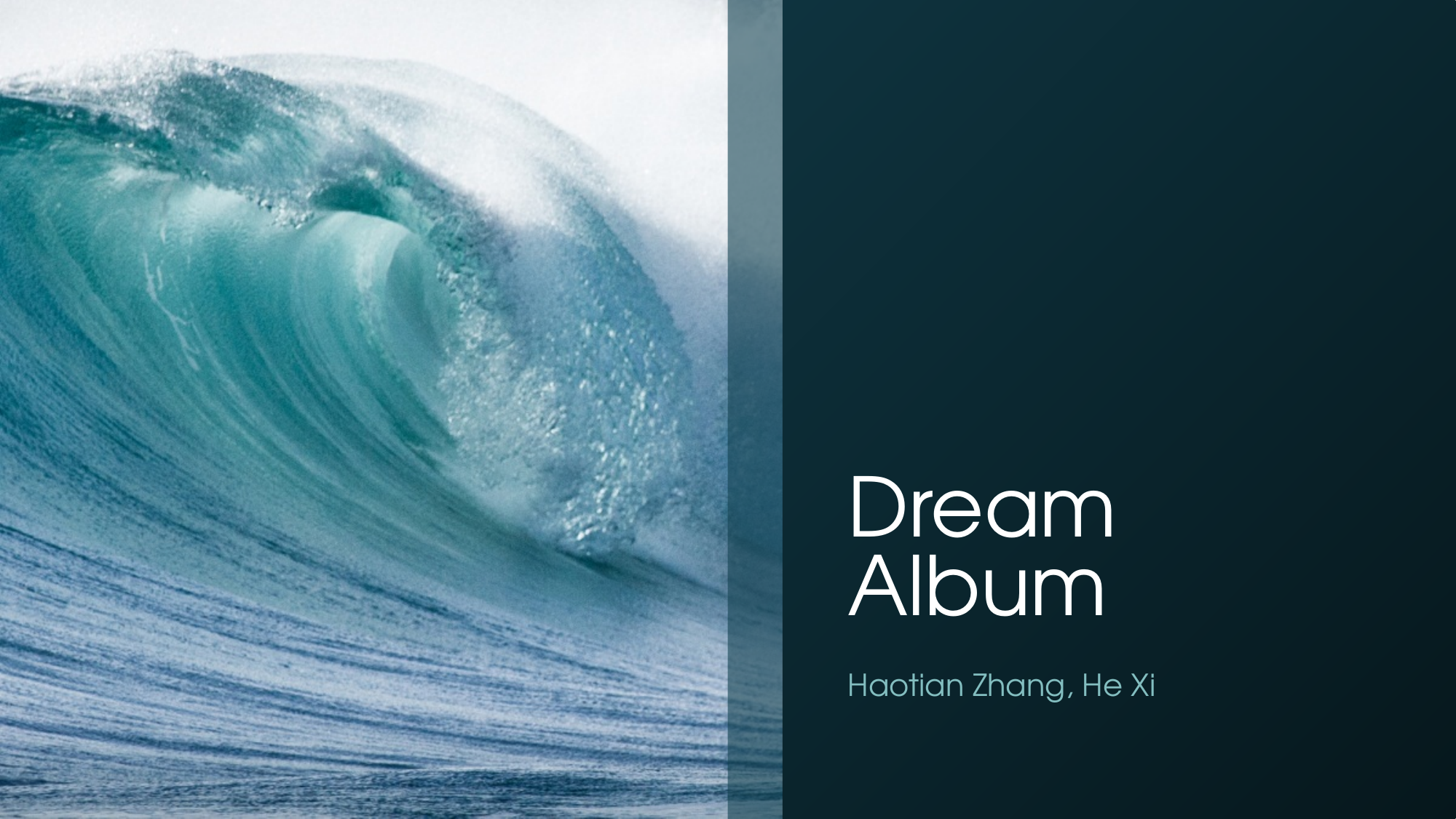

# Dream Album
Haotian Zhang, He Xi